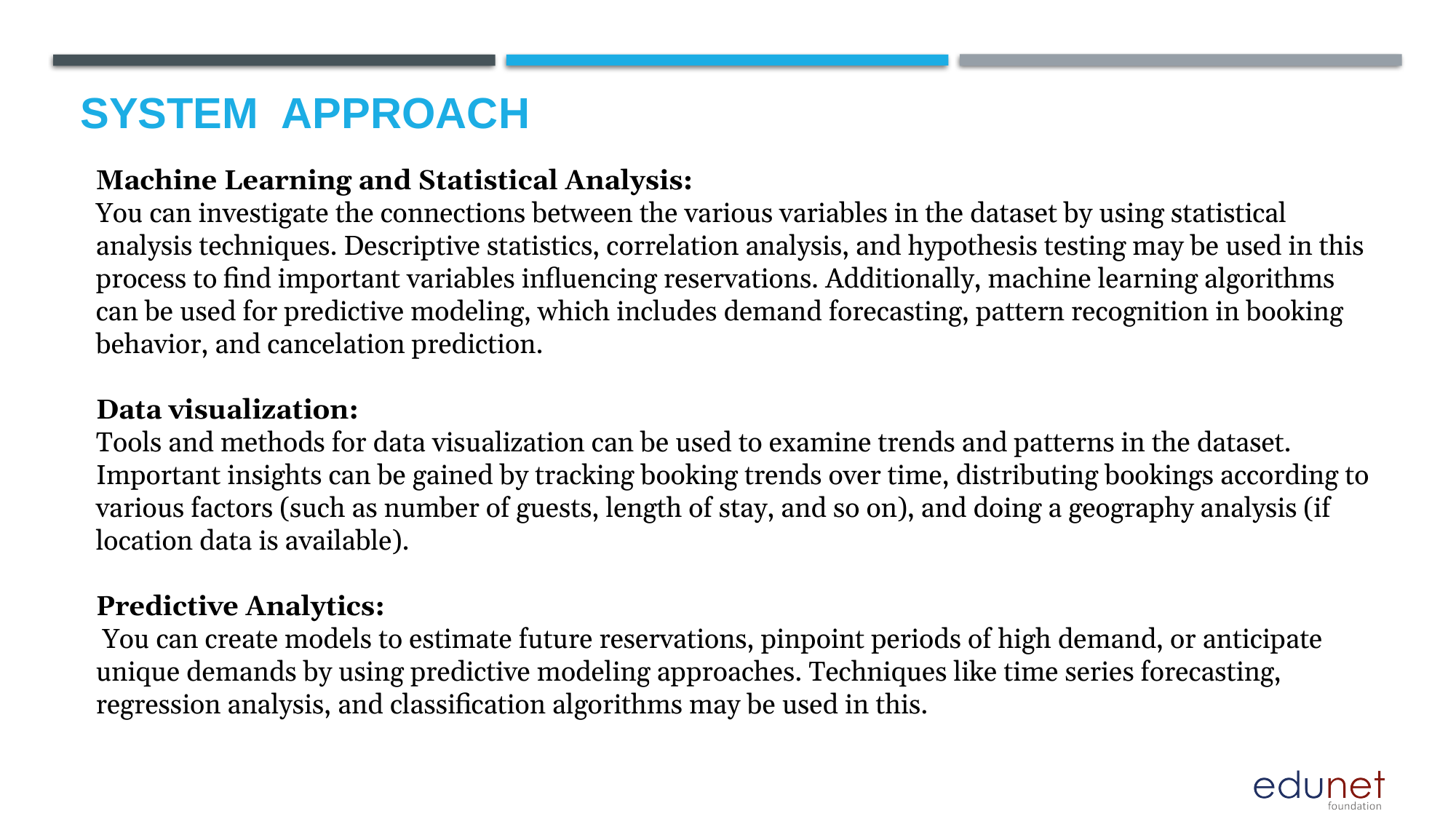

# System  Approach
Machine Learning and Statistical Analysis:
You can investigate the connections between the various variables in the dataset by using statistical analysis techniques. Descriptive statistics, correlation analysis, and hypothesis testing may be used in this process to find important variables influencing reservations. Additionally, machine learning algorithms can be used for predictive modeling, which includes demand forecasting, pattern recognition in booking behavior, and cancelation prediction.
Data visualization:
Tools and methods for data visualization can be used to examine trends and patterns in the dataset. Important insights can be gained by tracking booking trends over time, distributing bookings according to various factors (such as number of guests, length of stay, and so on), and doing a geography analysis (if location data is available).

Predictive Analytics:
 You can create models to estimate future reservations, pinpoint periods of high demand, or anticipate unique demands by using predictive modeling approaches. Techniques like time series forecasting, regression analysis, and classification algorithms may be used in this.